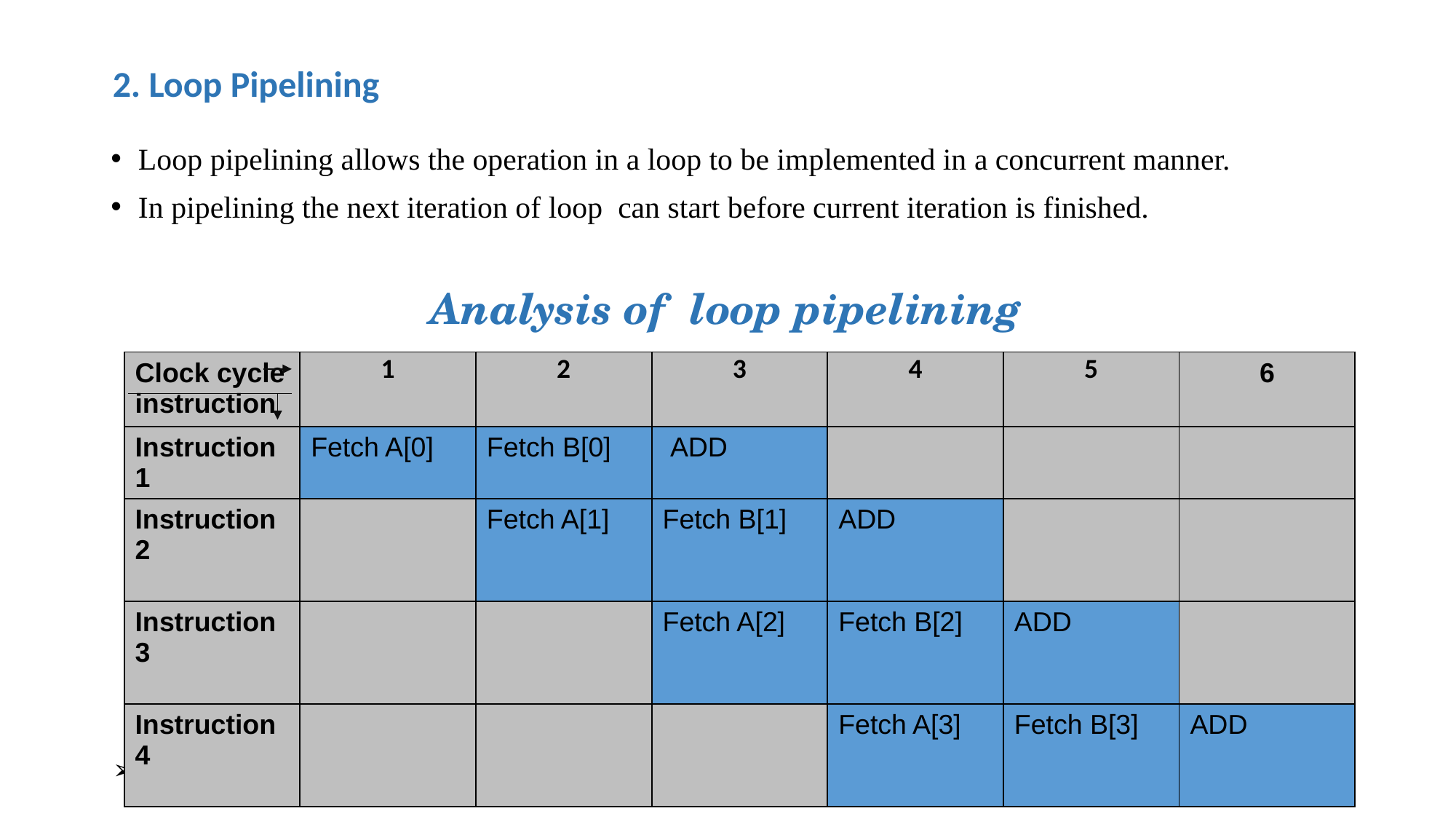

# 2. Loop Pipelining
Loop pipelining allows the operation in a loop to be implemented in a concurrent manner.
In pipelining the next iteration of loop  can start before current iteration is finished.

 Analysis of  loop pipelining
| Clock cycle instruction | 1 | 2 | 3 | 4 | 5 | 6 |
| --- | --- | --- | --- | --- | --- | --- |
| Instruction 1 | Fetch A[0] | Fetch B[0] | ADD |  |  |  |
| Instruction 2 |  | Fetch A[1] | Fetch B[1] | ADD |  |  |
| Instruction 3 |  |  | Fetch A[2] | Fetch B[2] | ADD |  |
| Instruction 4 |  |  |  | Fetch A[3] | Fetch B[3] | ADD |
Loop latency = 10 for loop size 8
16